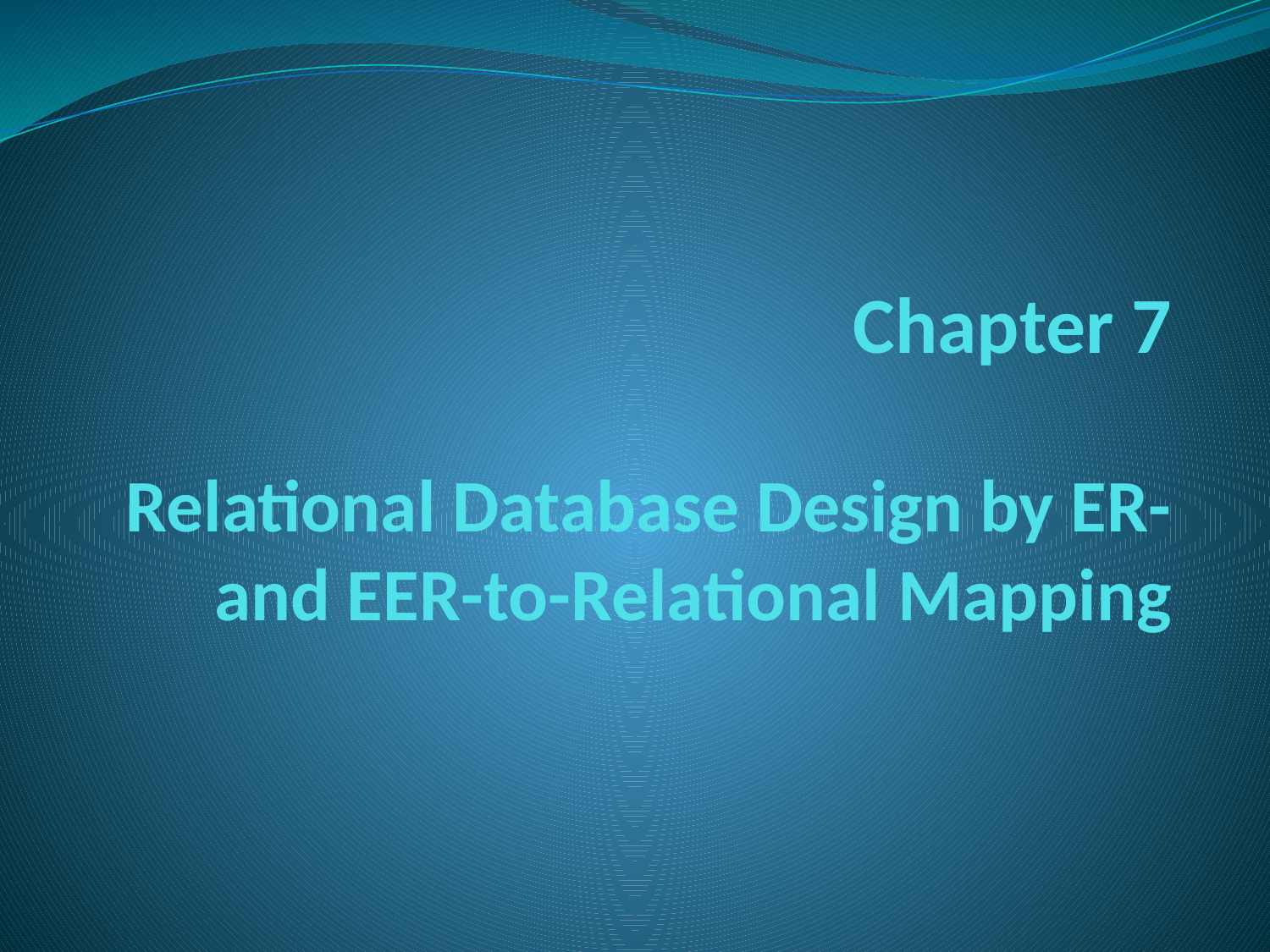

# Chapter 7 Relational Database Design by ER- and EER-to-Relational Mapping